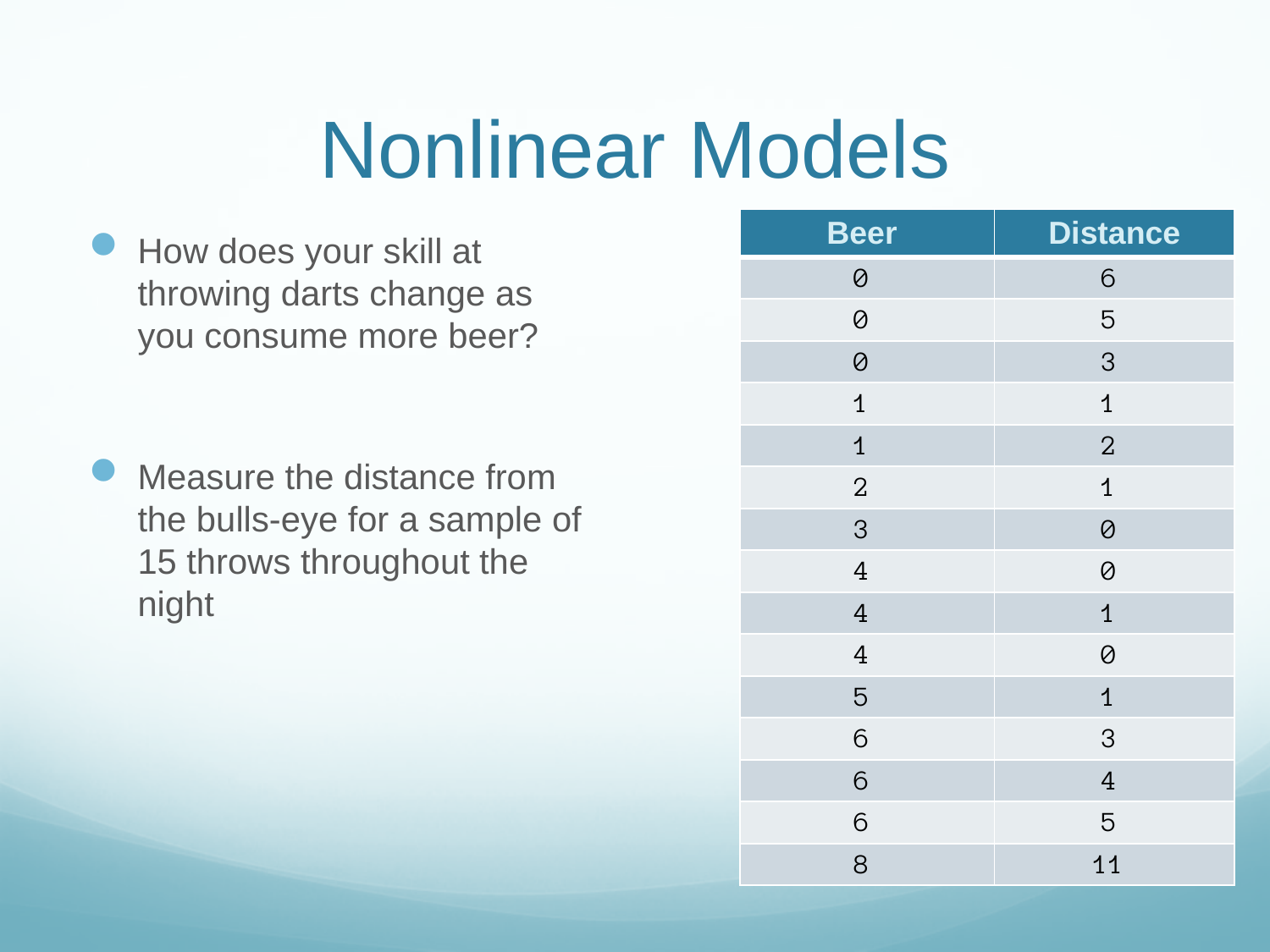

# Nonlinear Models
| Beer | Distance |
| --- | --- |
| 0 | 6 |
| 0 | 5 |
| 0 | 3 |
| 1 | 1 |
| 1 | 2 |
| 2 | 1 |
| 3 | 0 |
| 4 | 0 |
| 4 | 1 |
| 4 | 0 |
| 5 | 1 |
| 6 | 3 |
| 6 | 4 |
| 6 | 5 |
| 8 | 11 |
How does your skill at throwing darts change as you consume more beer?

Measure the distance from the bulls-eye for a sample of 15 throws throughout the night